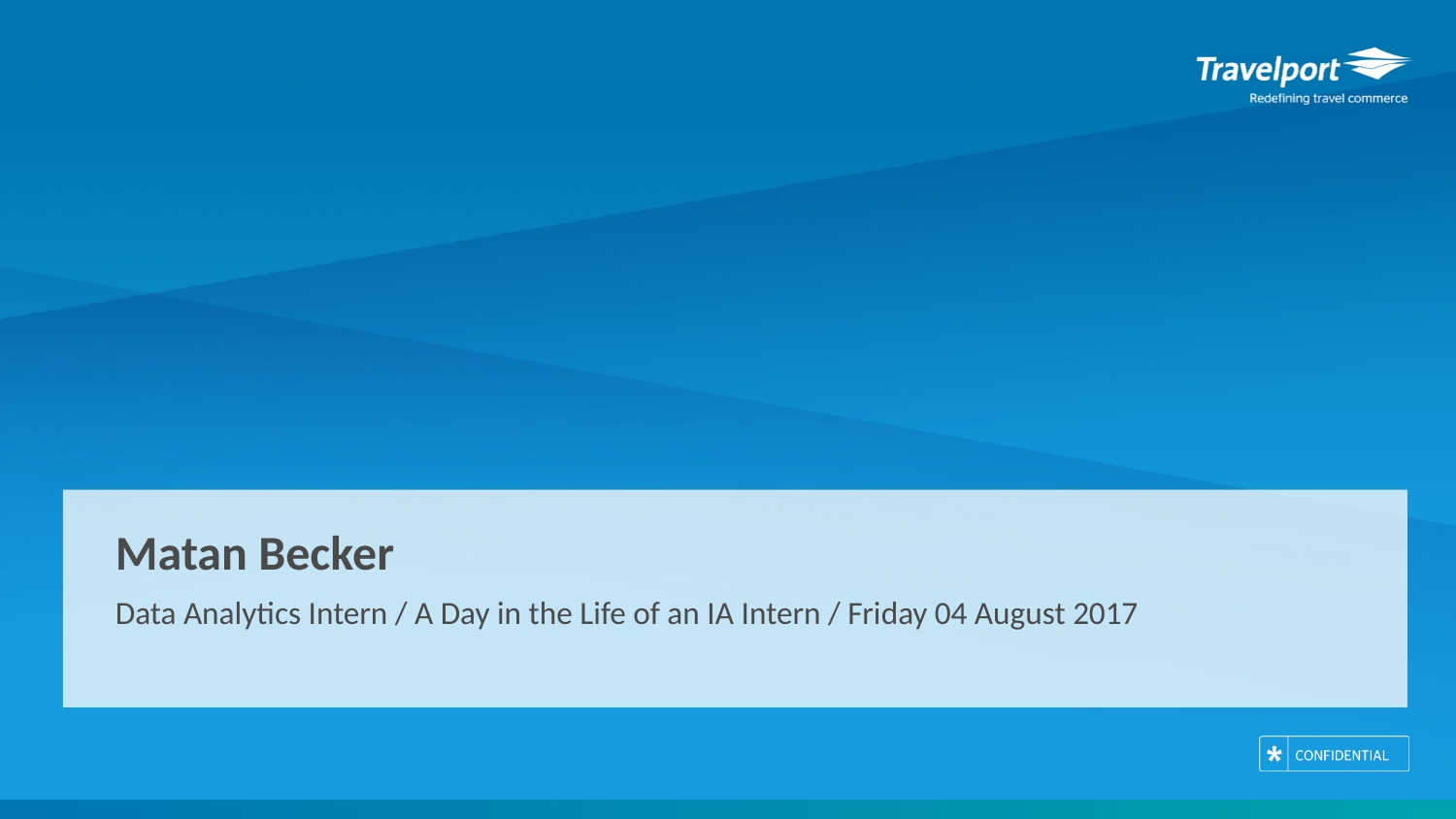

Matan Becker
Data Analytics Intern / A Day in the Life of an IA Intern / Friday 04 August 2017